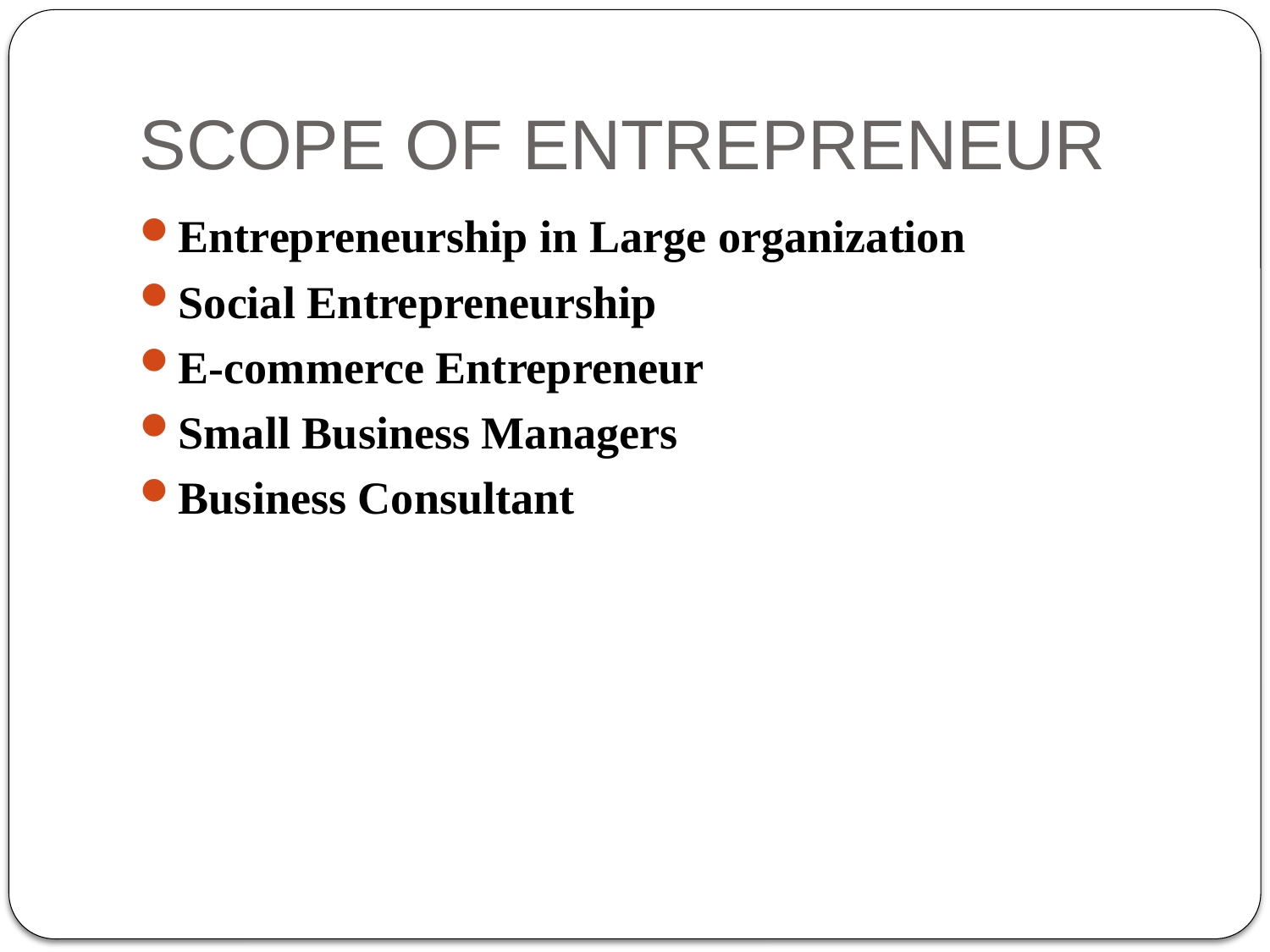

# SCOPE OF ENTREPRENEUR
Entrepreneurship in Large organization
Social Entrepreneurship
E-commerce Entrepreneur
Small Business Managers
Business Consultant